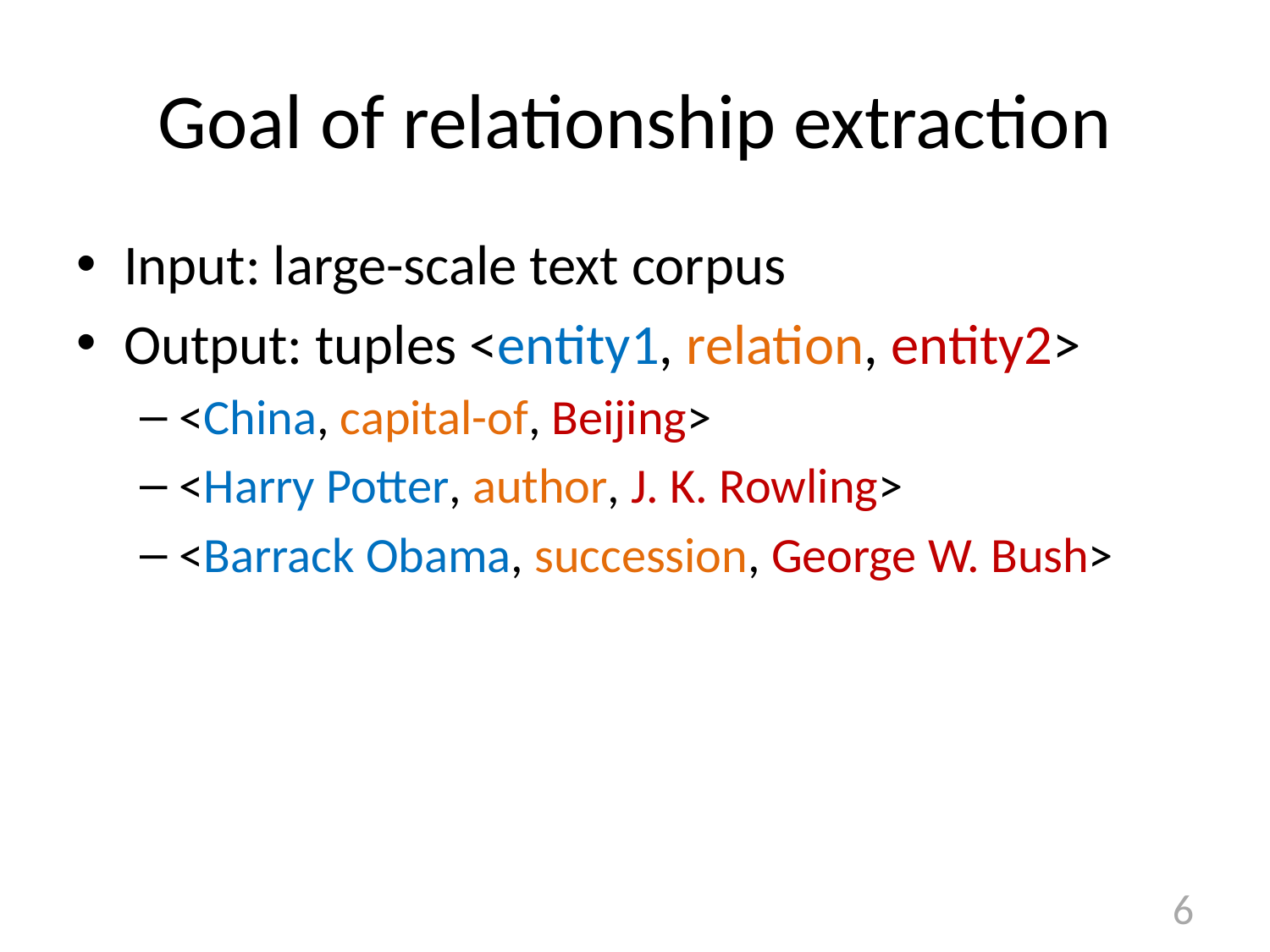

# Goal of relationship extraction
Input: large-scale text corpus
Output: tuples <entity1, relation, entity2>
<China, capital-of, Beijing>
<Harry Potter, author, J. K. Rowling>
<Barrack Obama, succession, George W. Bush>

6